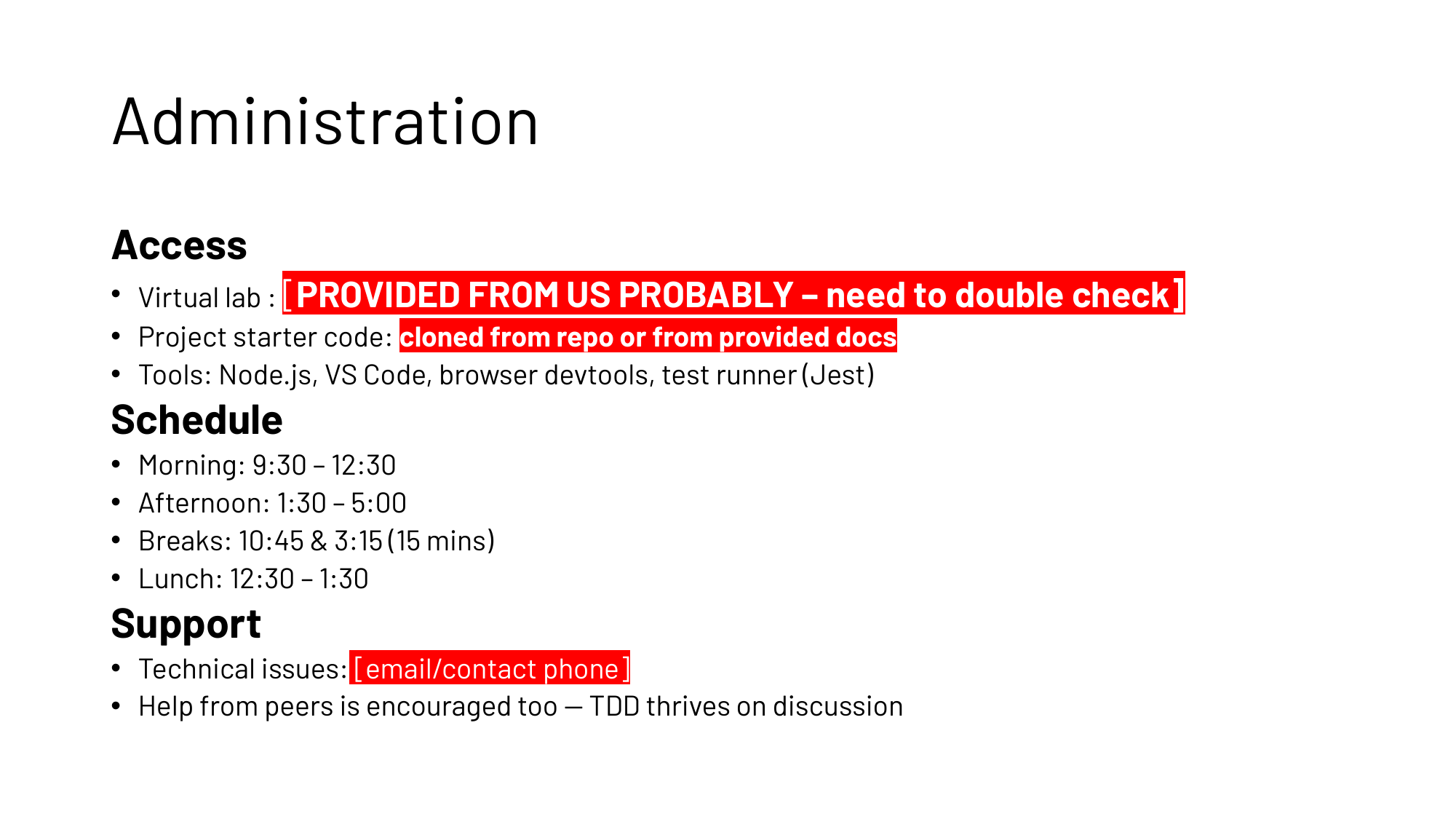

# Administration
Access
Virtual lab : [PROVIDED FROM US PROBABLY – need to double check]
Project starter code: cloned from repo or from provided docs
Tools: Node.js, VS Code, browser devtools, test runner (Jest)
Schedule
Morning: 9:30 – 12:30
Afternoon: 1:30 – 5:00
Breaks: 10:45 & 3:15 (15 mins)
Lunch: 12:30 – 1:30
Support
Technical issues: [email/contact phone]
Help from peers is encouraged too — TDD thrives on discussion